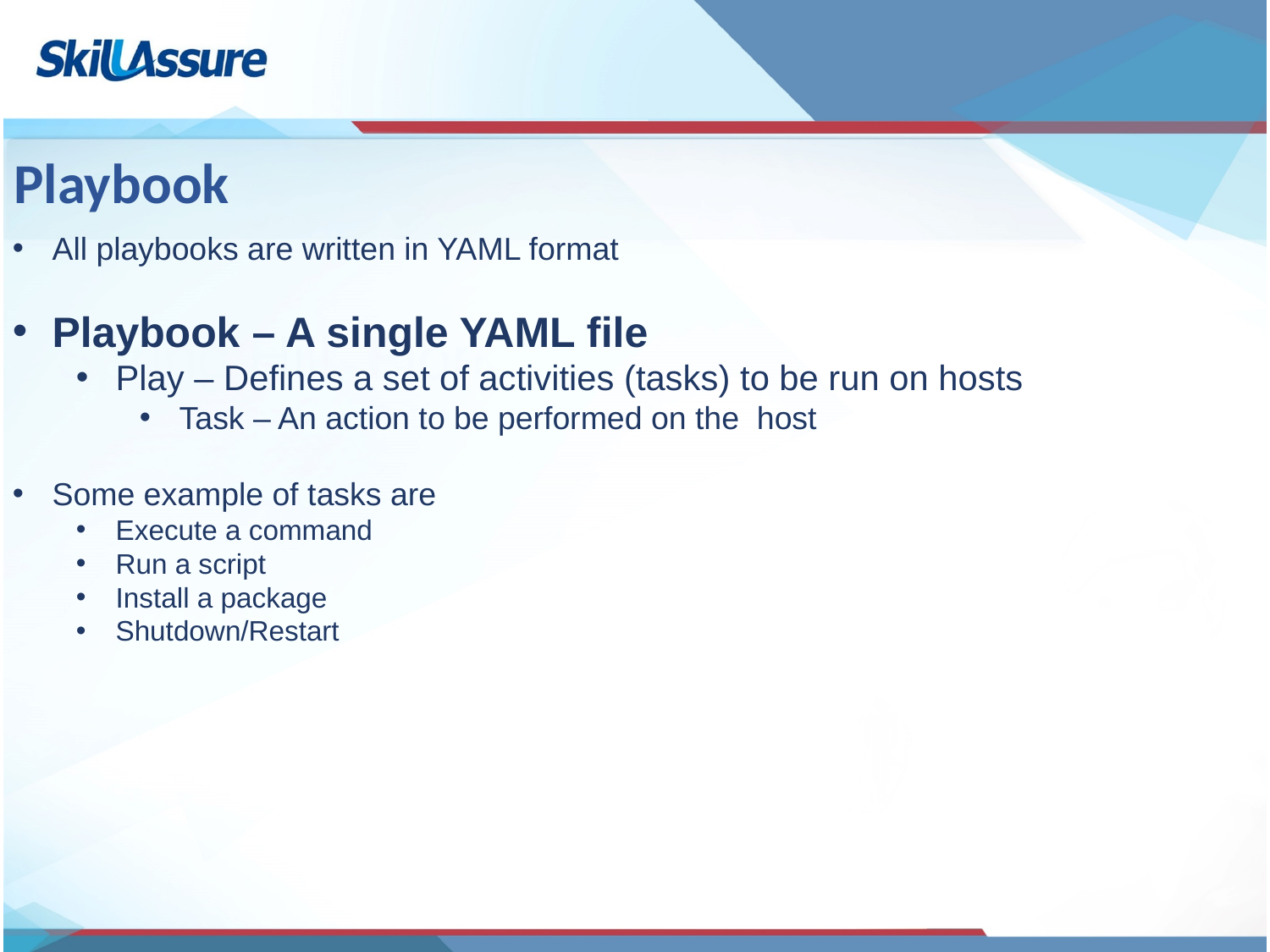

# Playbook
All playbooks are written in YAML format

Playbook – A single YAML file
Play – Defines a set of activities (tasks) to be run on hosts
Task – An action to be performed on the  host

Some example of tasks are
Execute a command
Run a script
Install a package
Shutdown/Restart